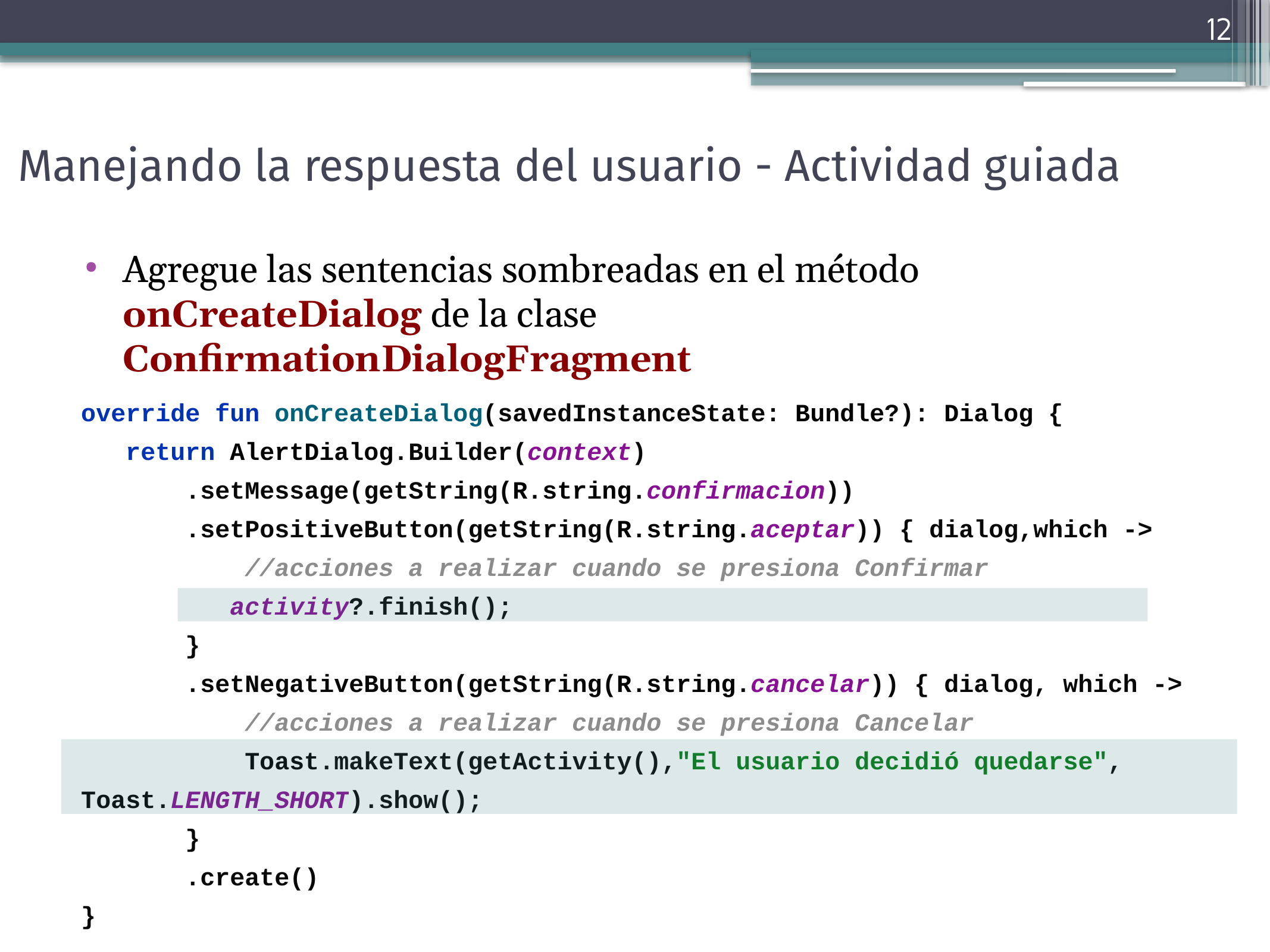

12
Manejando la respuesta del usuario - Actividad guiada

Agregue las sentencias sombreadas en el método onCreateDialog de la clase ConfirmationDialogFragment
override fun onCreateDialog(savedInstanceState: Bundle?): Dialog {
   return AlertDialog.Builder(context)
       .setMessage(getString(R.string.confirmacion))
       .setPositiveButton(getString(R.string.aceptar)) { dialog,which ->
           //acciones a realizar cuando se presiona Confirmar
          activity?.finish();
       }
       .setNegativeButton(getString(R.string.cancelar)) { dialog, which ->
           //acciones a realizar cuando se presiona Cancelar
           Toast.makeText(getActivity(),"El usuario decidió quedarse", Toast.LENGTH_SHORT).show();
       }
       .create()
}